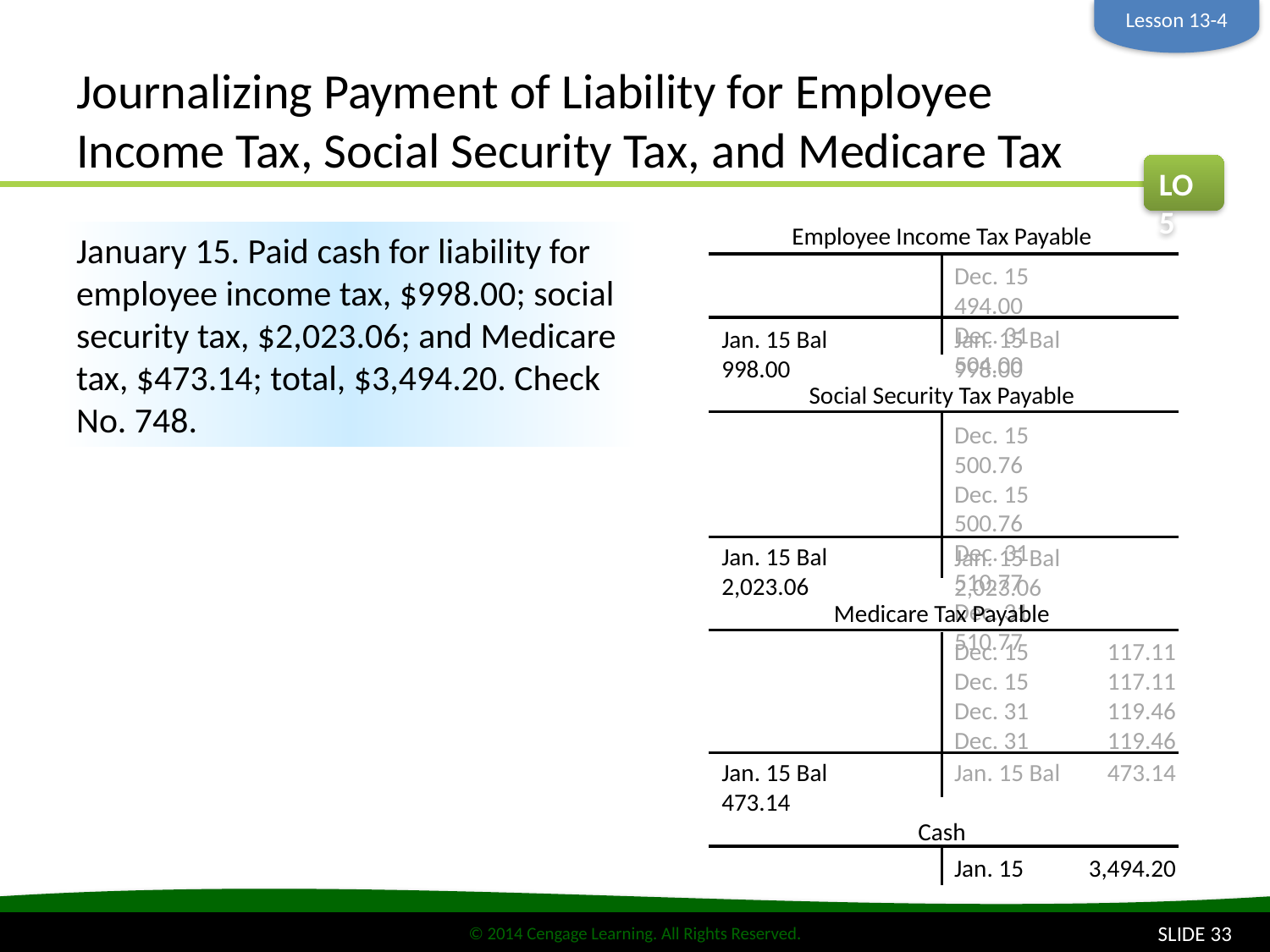

Lesson 13-4

# Journalizing Payment of Liability for Employee Income Tax, Social Security Tax, and Medicare Tax
LO5
Employee Income Tax Payable
Dec. 15	494.00
Dec. 31 	504.00
Jan. 15 Bal	998.00
Jan. 15 Bal	998.00
January 15. Paid cash for liability for employee income tax, $998.00; social security tax, $2,023.06; and Medicare tax, $473.14; total, $3,494.20. Check No. 748.
Social Security Tax Payable
Dec. 15	500.76
Dec. 15	500.76
Dec. 31 	510.77
Dec. 31 	510.77
Jan. 15 Bal	2,023.06
Jan. 15 Bal	2,023.06
Medicare Tax Payable
Dec. 15	117.11
Dec. 15 	117.11
Dec. 31	119.46
Dec. 31	119.46
Jan. 15 Bal	473.14
Jan. 15 Bal	473.14
Cash
Jan. 15	3,494.20
SLIDE 33